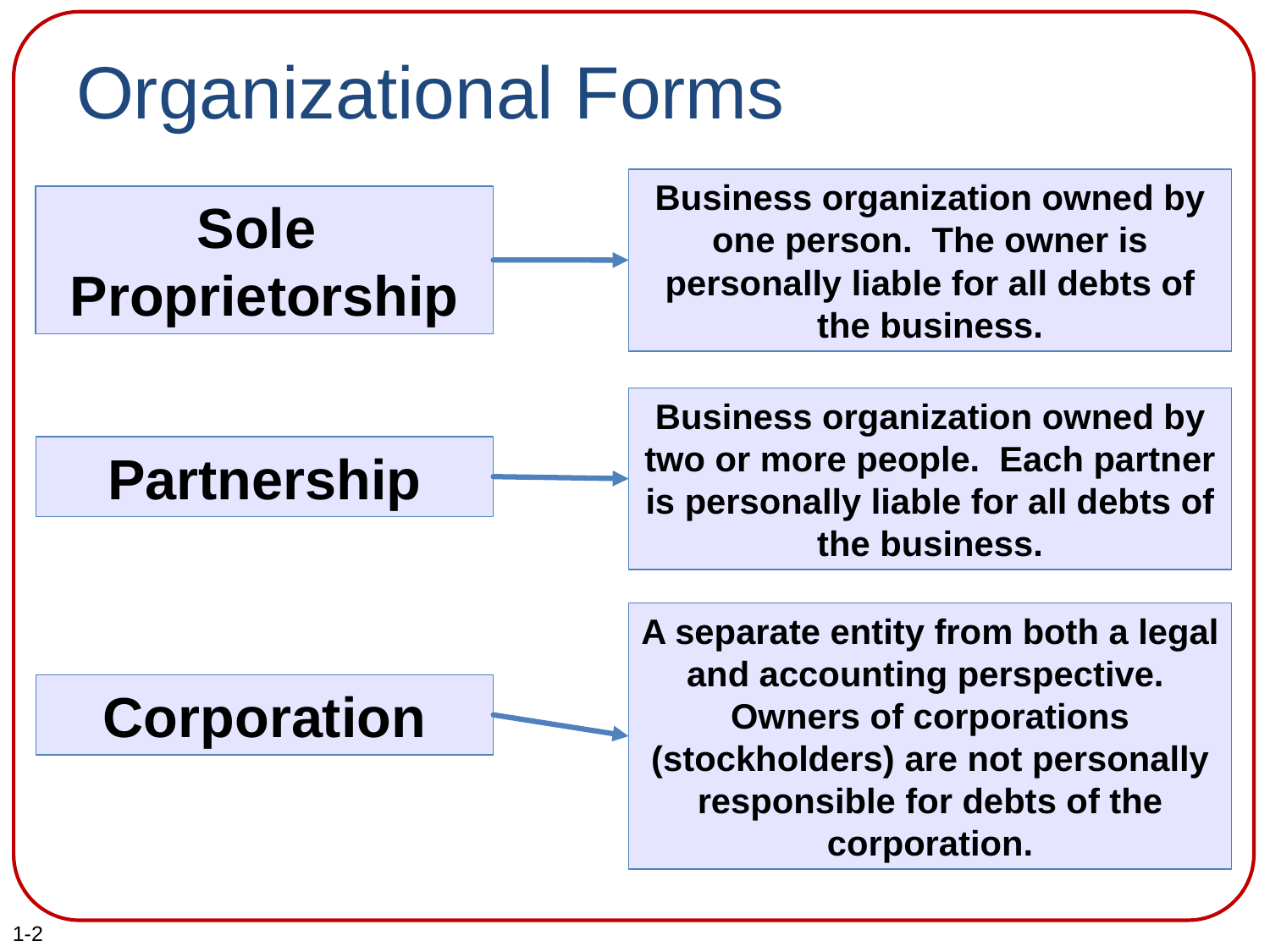

# Organizational Forms
Business organization owned by one person.  The owner is personally liable for all debts of the business.
Sole
Proprietorship
Business organization owned by two or more people.  Each partner is personally liable for all debts of the business.
Partnership
A separate entity from both a legal and accounting perspective.  Owners of corporations (stockholders) are not personally responsible for debts of the corporation.
Corporation
1-2